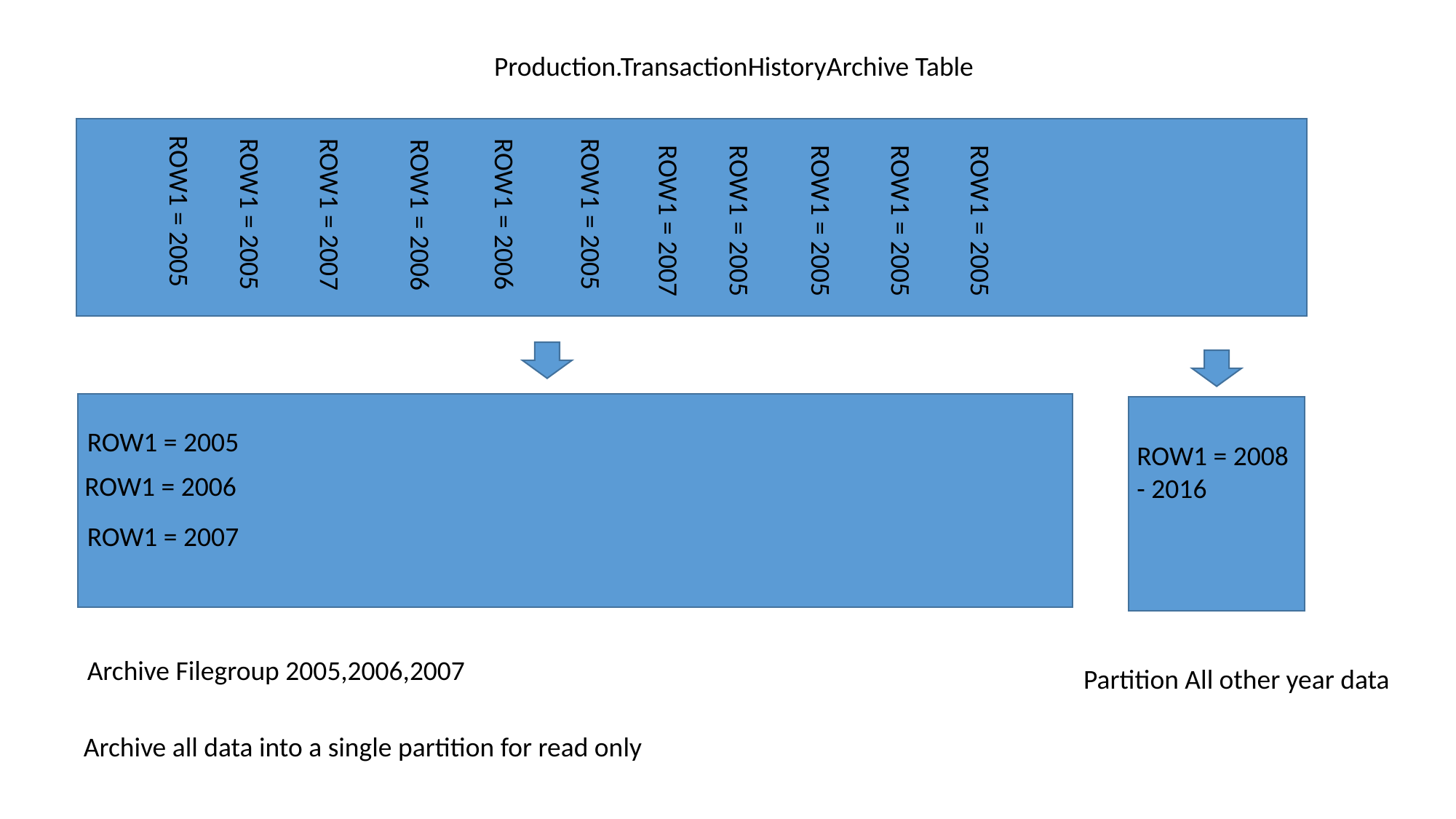

Production.TransactionHistoryArchive Table

ROW1 = 2005
ROW1 = 2005
ROW1 = 2007
ROW1 = 2005
ROW1 = 2006
ROW1 = 2006
ROW1 = 2005
ROW1 = 2007
ROW1 = 2005
ROW1 = 2005
ROW1 = 2005

ROW1 = 2005
ROW1 = 2008 - 2016
ROW1 = 2006
ROW1 = 2007
Archive Filegroup 2005,2006,2007
Partition All other year data
Archive all data into a single partition for read only